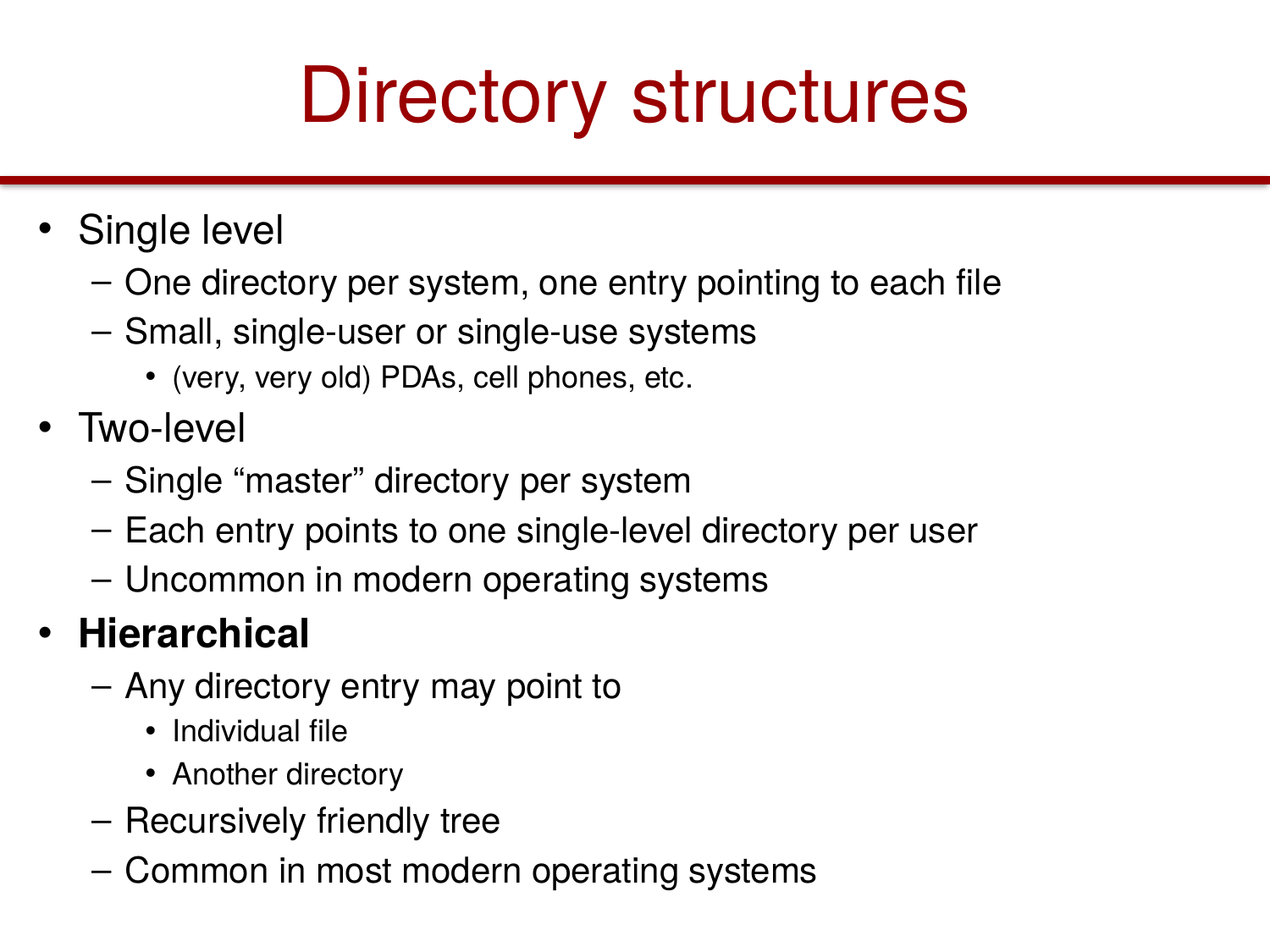

# Directory structures
Single level
One directory per system, one entry pointing to each file
Small, single-user or single-use systems
(very, very old) PDAs, cell phones, etc.
Two-level
Single “master” directory per system
Each entry points to one single-level directory per user
Uncommon in modern operating systems
Hierarchical
Any directory entry may point to
Individual file
Another directory
Recursively friendly tree
Common in most modern operating systems